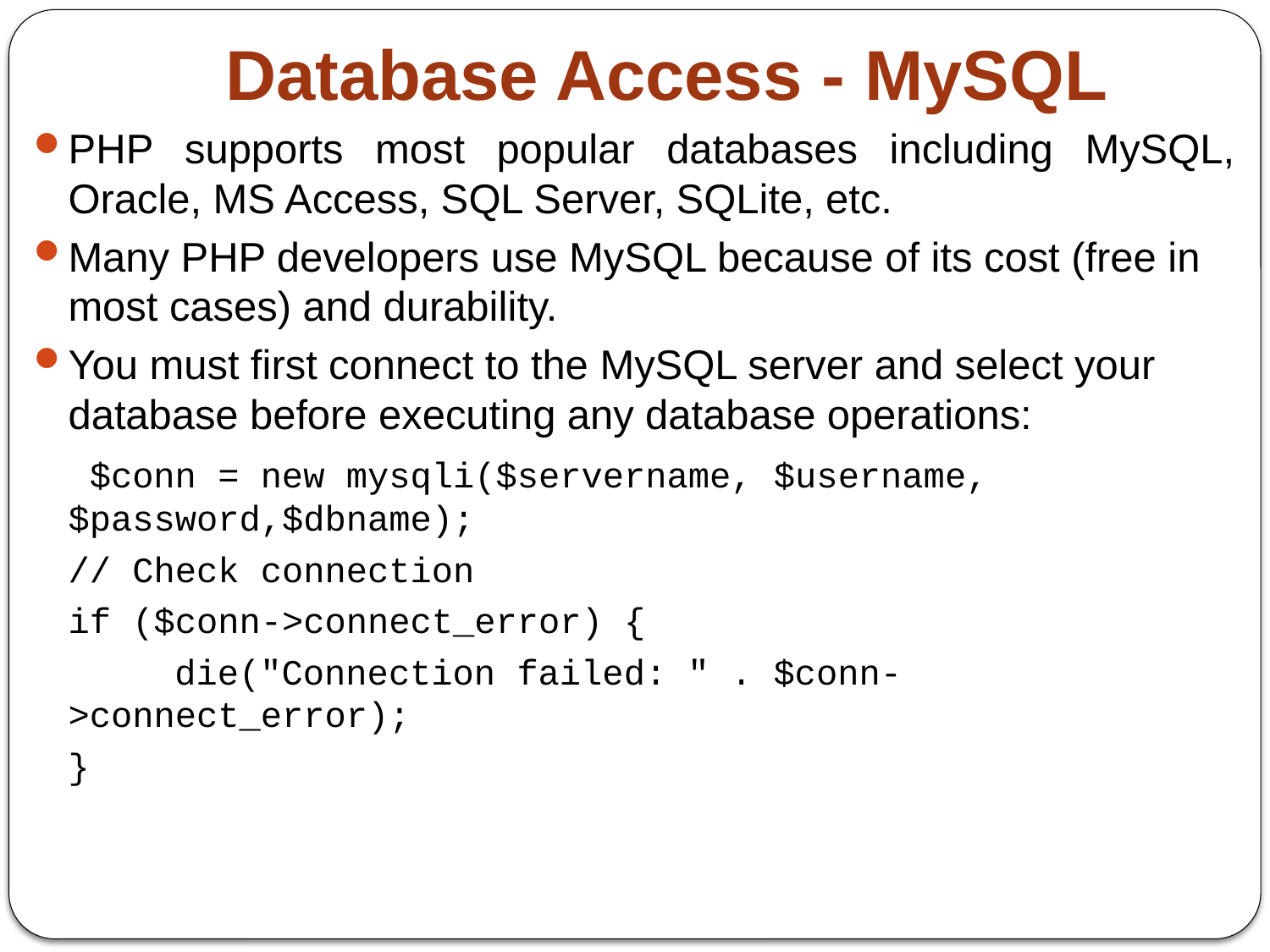

# Database Access - MySQL
PHP supports most popular databases including MySQL, Oracle, MS Access, SQL Server, SQLite, etc.
Many PHP developers use MySQL because of its cost (free in most cases) and durability.
You must first connect to the MySQL server and select your database before executing any database operations:
		 $conn = new mysqli($servername, $username, 			$password,$dbname);
		// Check connection
		if ($conn->connect_error) {
    	die("Connection failed: " . $conn->connect_error);
		}